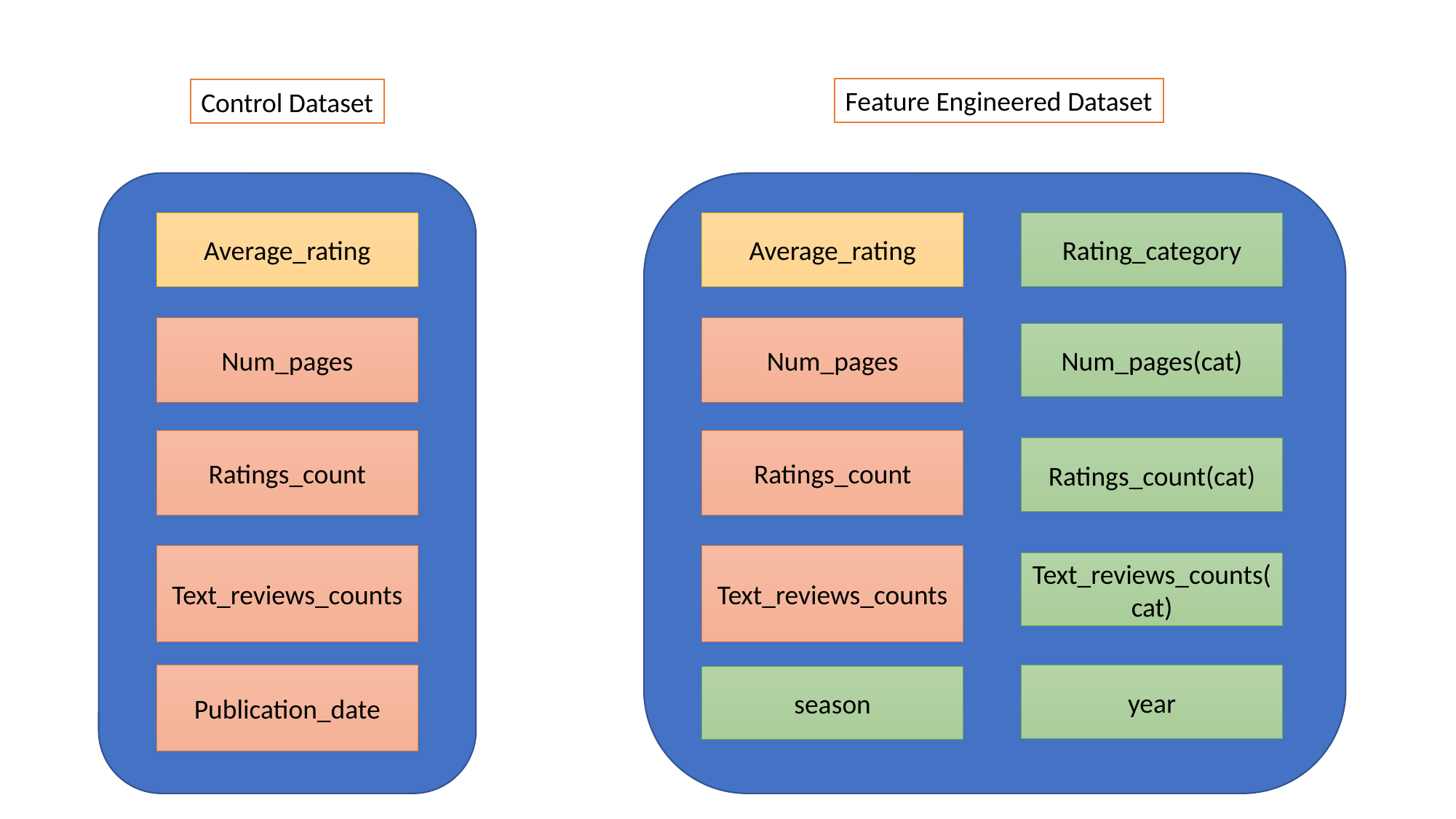

Feature Engineered Dataset
Control Dataset

Average_rating
Num_pages
Ratings_count
Text_reviews_counts
Publication_date

Average_rating
Rating_category
Num_pages
Num_pages(cat)
Ratings_count
Ratings_count(cat)
Text_reviews_counts
Text_reviews_counts(cat)
year
season